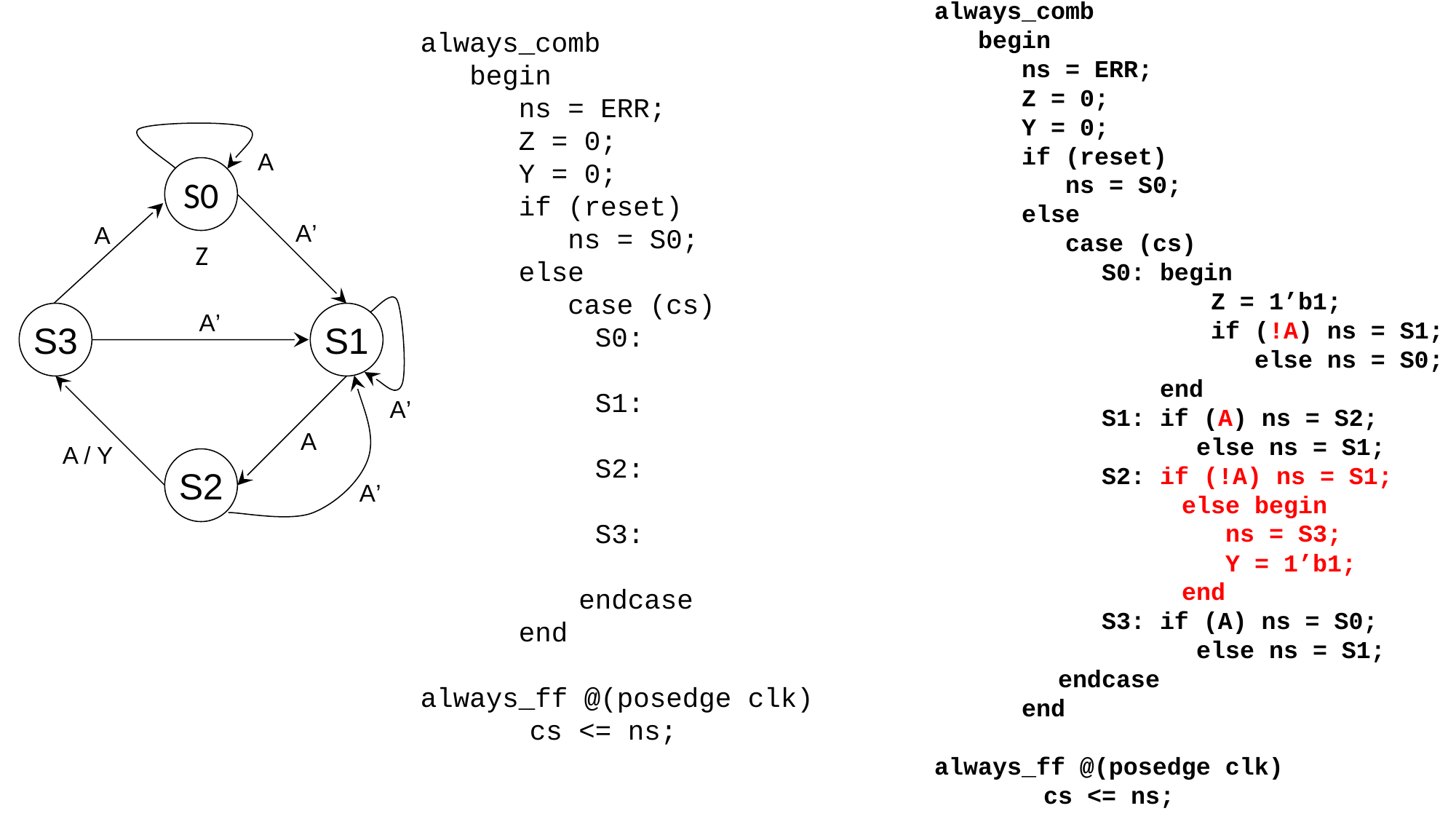

typedef enum {s0,s1,s2,s3,ERR=’X} StateType;
StateType ns, cs;

always_comb
   begin
      ns = ERR;
      Z = 0;
      Y = 0;
      if (reset)
         ns = S0;
      else
         case (cs)
	    S0: begin
                   Z = 1’b1;
		    if (!A) ns = S1;
                      else ns = S0;
   	        end
	    S1: if (A) ns = S2;
		   else ns = S1;
	    S2: if (!A) ns = S1;
		  else begin
		     ns = S3;
		     Y = 1’b1;
                 end
	    S3: if (A) ns = S0;
		   else ns = S1;
	 endcase
      end

always_ff @(posedge clk)
	cs <= ns;
always_comb
   begin
      ns = ERR;
      Z = 0;
      Y = 0;
      if (reset)
         ns = S0;
      else
         case (cs)
	    S0:

	    S1:

	    S2:

	    S3:

	   endcase
      end

always_ff @(posedge clk)
	cs <= ns;

A
S0

A’
A
Z

A’
S3
S1

A’
A
A / Y
S2
A’